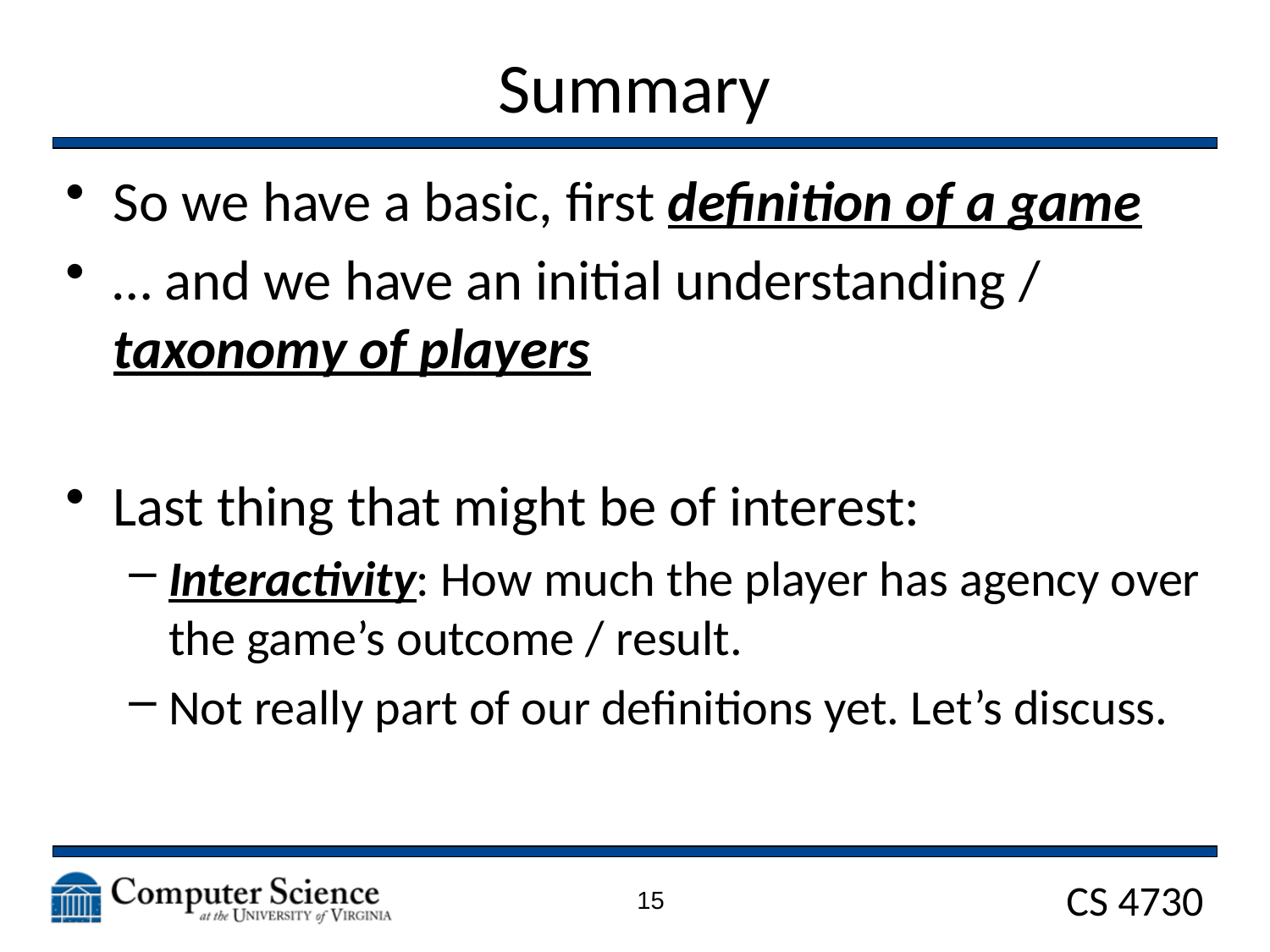

# Summary
So we have a basic, first definition of a game
… and we have an initial understanding / taxonomy of players

Last thing that might be of interest:
Interactivity: How much the player has agency over the game’s outcome / result.
Not really part of our definitions yet. Let’s discuss.
15